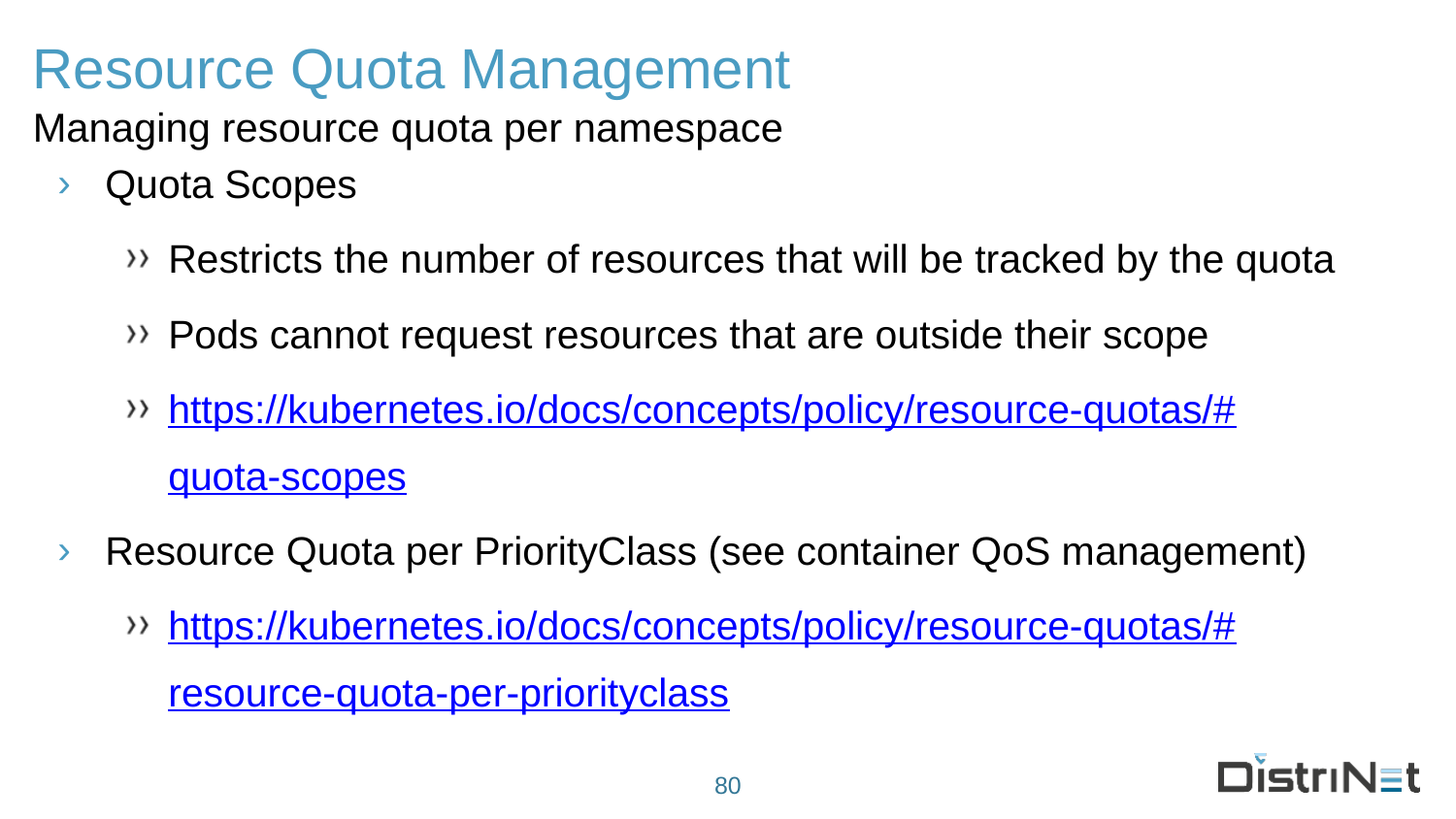

# Resource Quota Management
Managing resource quota per namespace
Quota Scopes
Restricts the number of resources that will be tracked by the quota
Pods cannot request resources that are outside their scope
https://kubernetes.io/docs/concepts/policy/resource-quotas/#quota-scopes
Resource Quota per PriorityClass (see container QoS management)
https://kubernetes.io/docs/concepts/policy/resource-quotas/#resource-quota-per-priorityclass

80